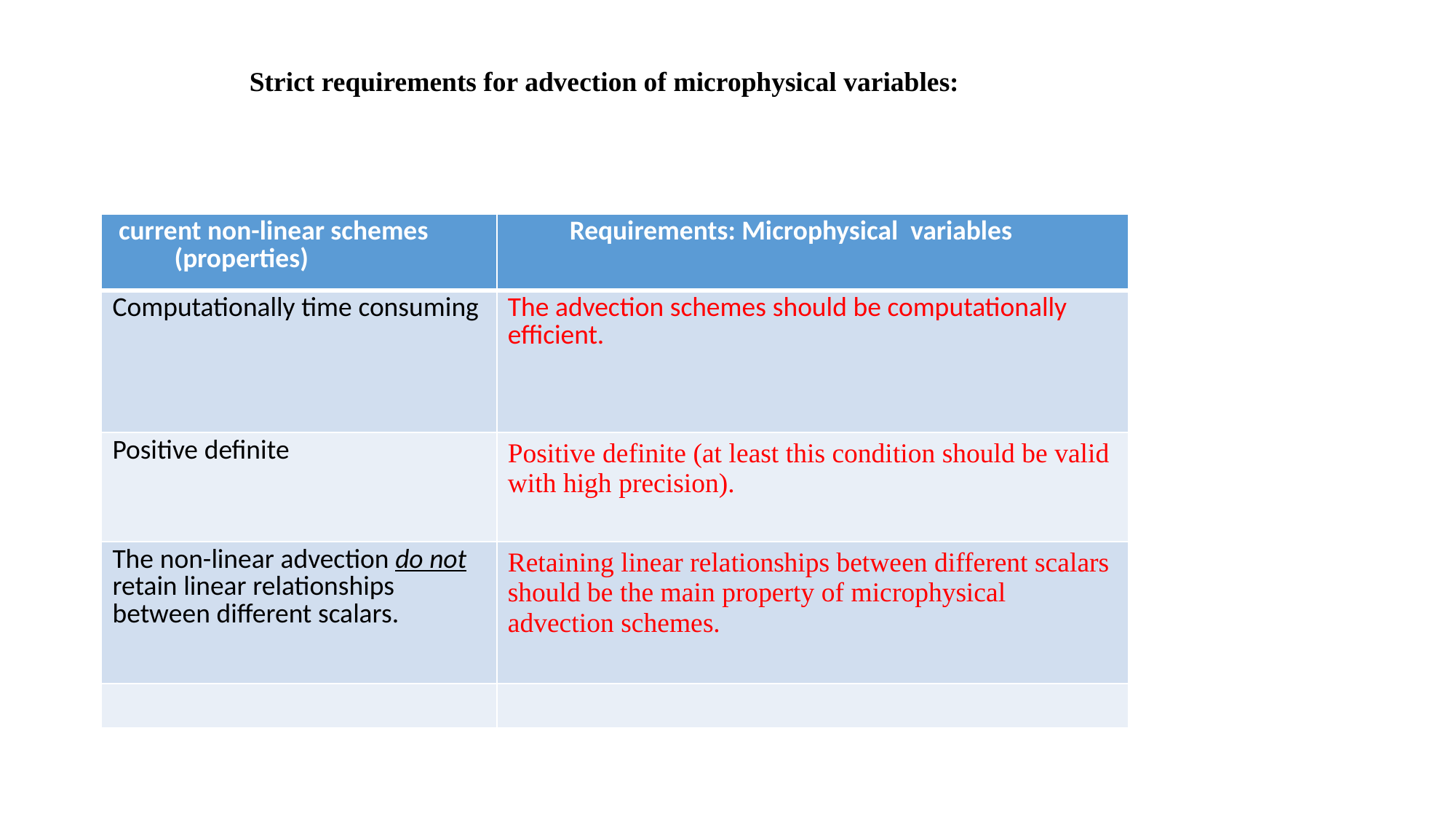

Strict requirements for advection of microphysical variables:
| current non-linear schemes (properties) | Requirements: Microphysical variables |
| --- | --- |
| Computationally time consuming | The advection schemes should be computationally efficient. |
| Positive definite | Positive definite (at least this condition should be valid with high precision). |
| The non-linear advection do not retain linear relationships between different scalars. | Retaining linear relationships between different scalars should be the main property of microphysical advection schemes. |
|  |  |